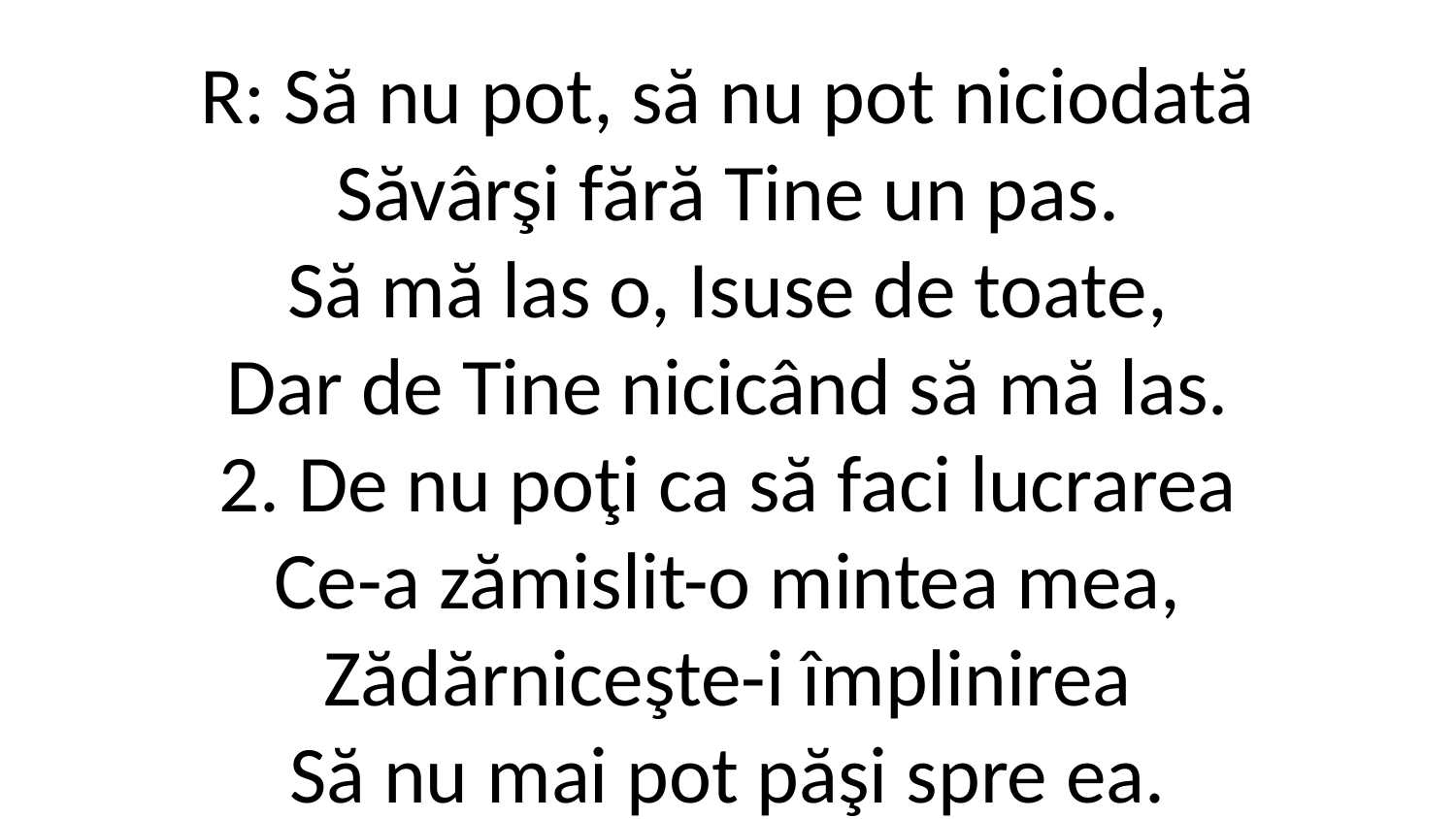

R: Să nu pot, să nu pot niciodată
Săvârşi fără Tine un pas.
Să mă las o, Isuse de toate,
Dar de Tine nicicând să mă las.
2. De nu poţi ca să faci lucrarea
Ce-a zămislit-o mintea mea,
Zădărniceşte-i împlinirea
Să nu mai pot păşi spre ea.